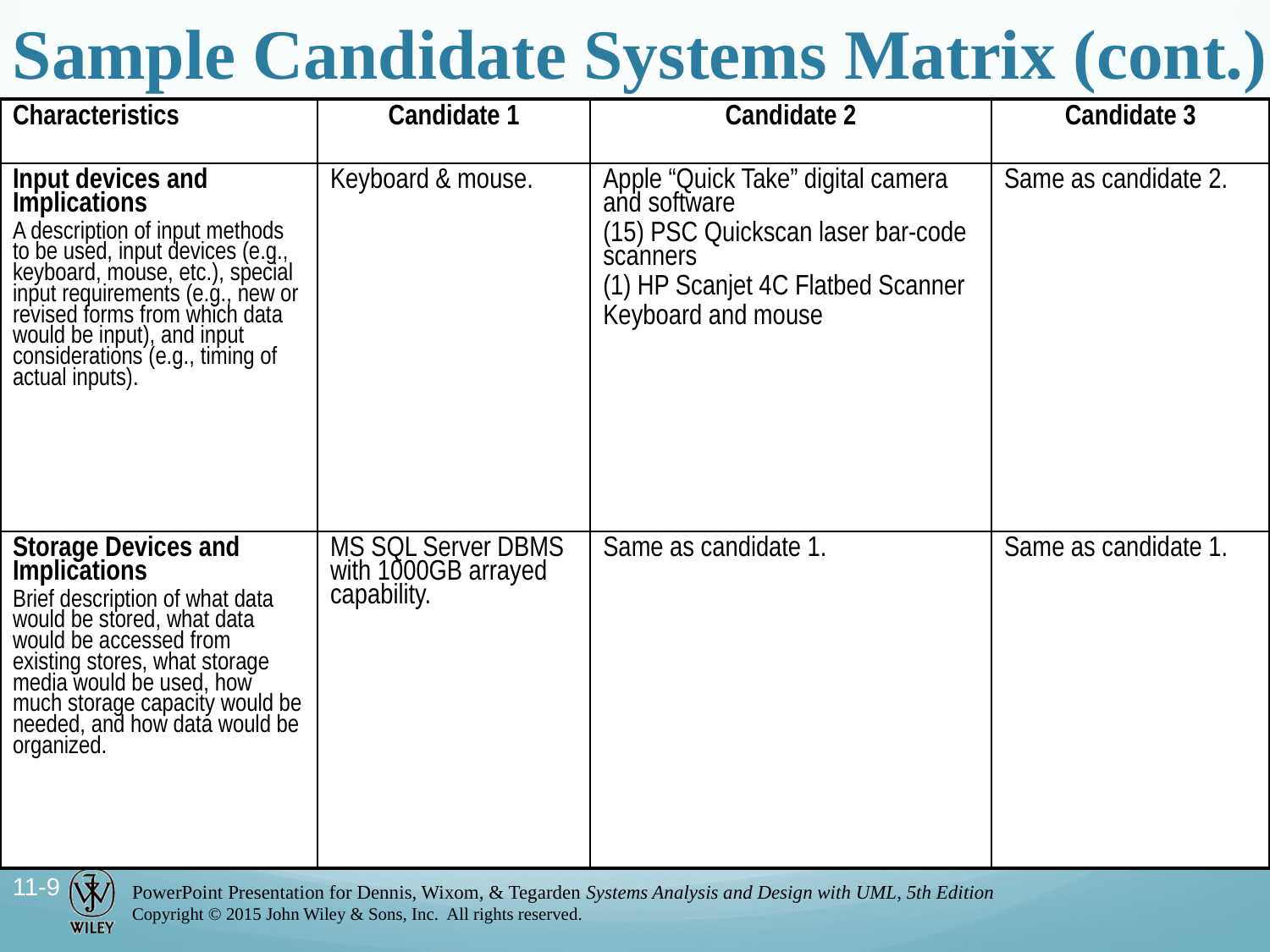

# Sample Candidate Systems Matrix (cont.)
| Characteristics | Candidate 1 | Candidate 2 | Candidate 3 |
| --- | --- | --- | --- |
| Input devices and Implications A description of input methods to be used, input devices (e.g., keyboard, mouse, etc.), special input requirements (e.g., new or revised forms from which data would be input), and input considerations (e.g., timing of actual inputs). | Keyboard & mouse. | Apple “Quick Take” digital camera and software (15) PSC Quickscan laser bar-code scanners (1) HP Scanjet 4C Flatbed Scanner Keyboard and mouse | Same as candidate 2. |
| Storage Devices and Implications Brief description of what data would be stored, what data would be accessed from existing stores, what storage media would be used, how much storage capacity would be needed, and how data would be organized. | MS SQL Server DBMS with 1000GB arrayed capability. | Same as candidate 1. | Same as candidate 1. |
11-9